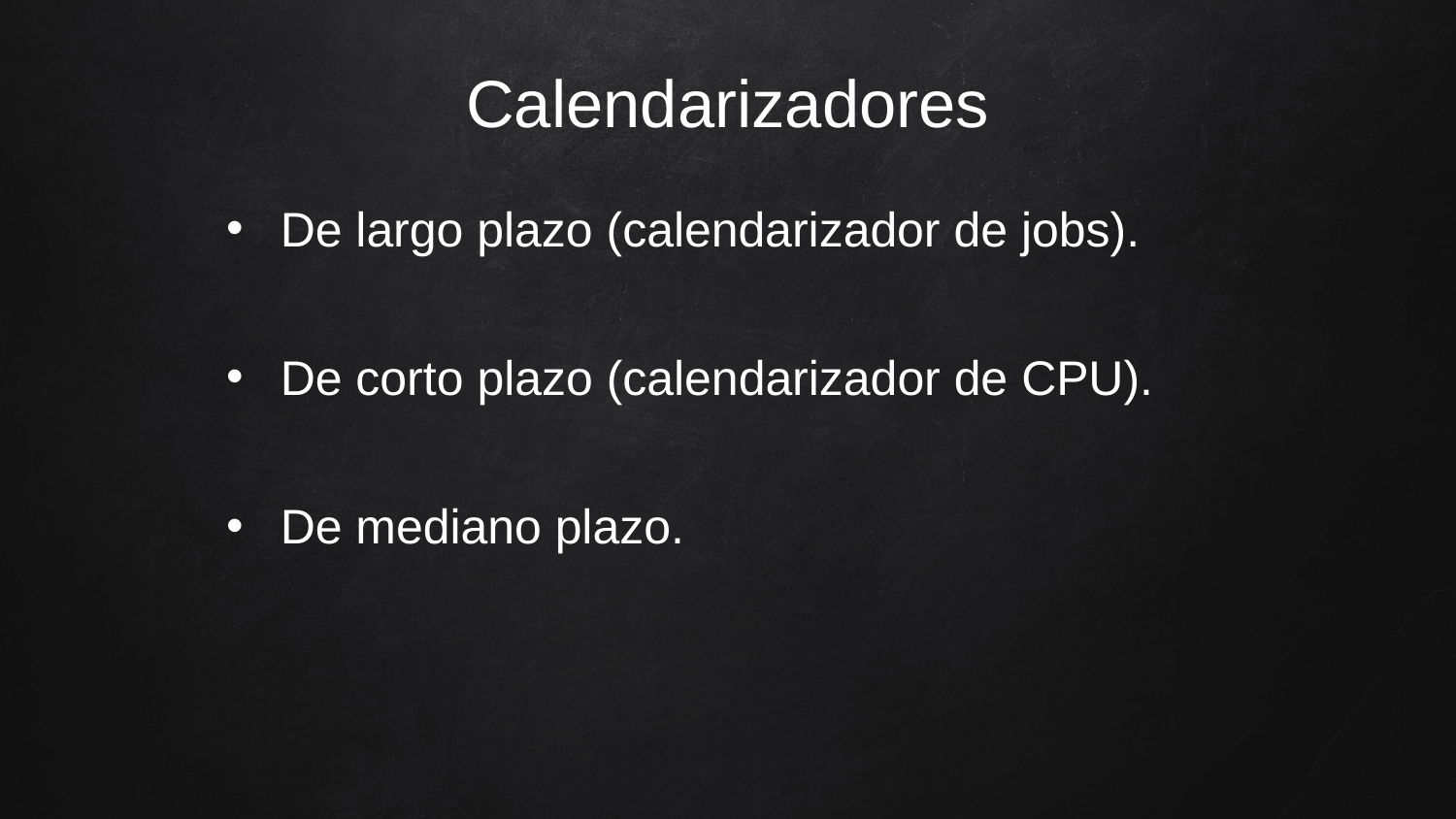

Calendarizadores
De largo plazo (calendarizador de jobs).

De corto plazo (calendarizador de CPU).

De mediano plazo.